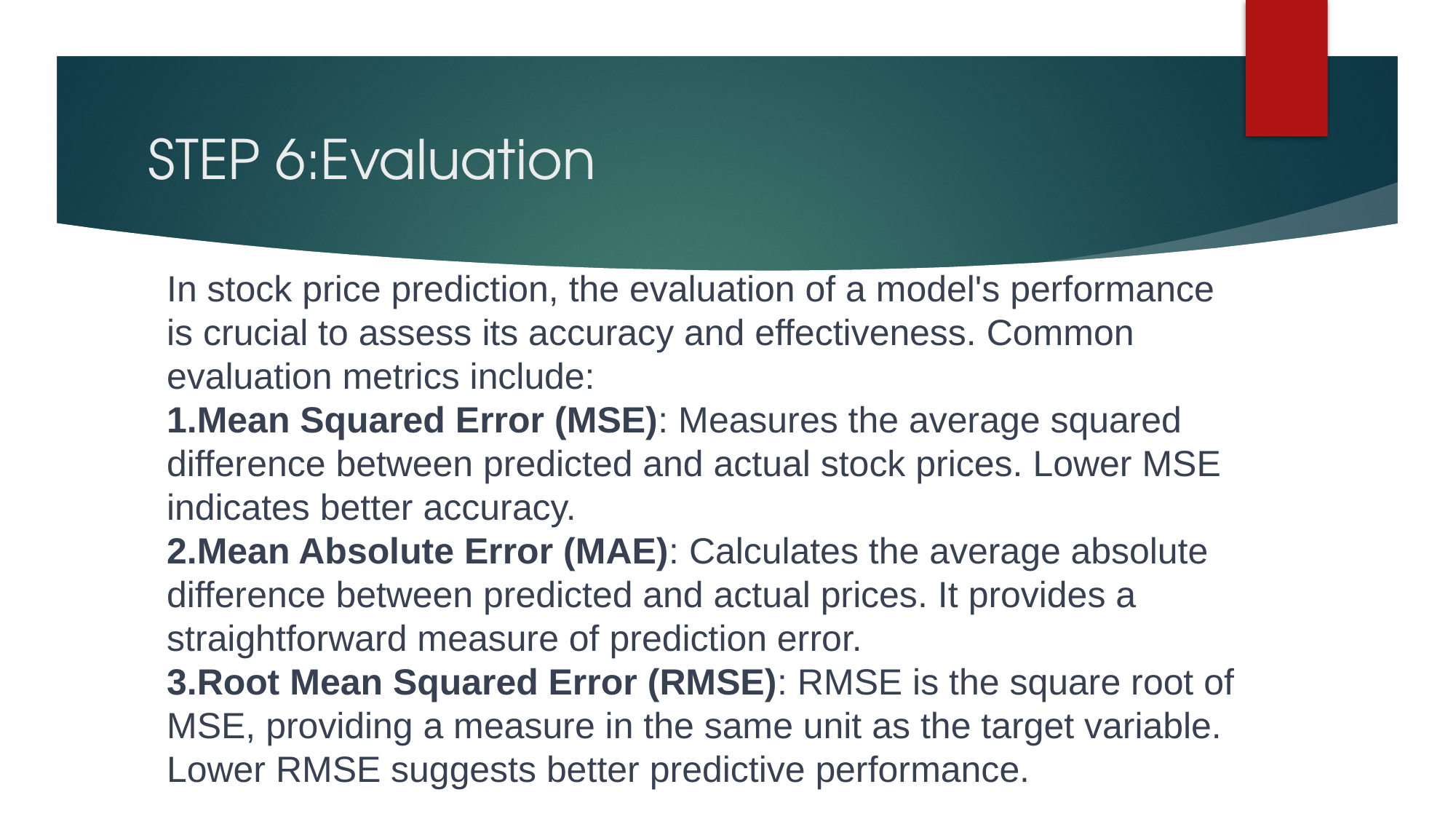

# STEP 6:Evaluation
In stock price prediction, the evaluation of a model's performance is crucial to assess its accuracy and effectiveness. Common evaluation metrics include:
Mean Squared Error (MSE): Measures the average squared difference between predicted and actual stock prices. Lower MSE indicates better accuracy.
Mean Absolute Error (MAE): Calculates the average absolute difference between predicted and actual prices. It provides a straightforward measure of prediction error.
Root Mean Squared Error (RMSE): RMSE is the square root of MSE, providing a measure in the same unit as the target variable. Lower RMSE suggests better predictive performance.